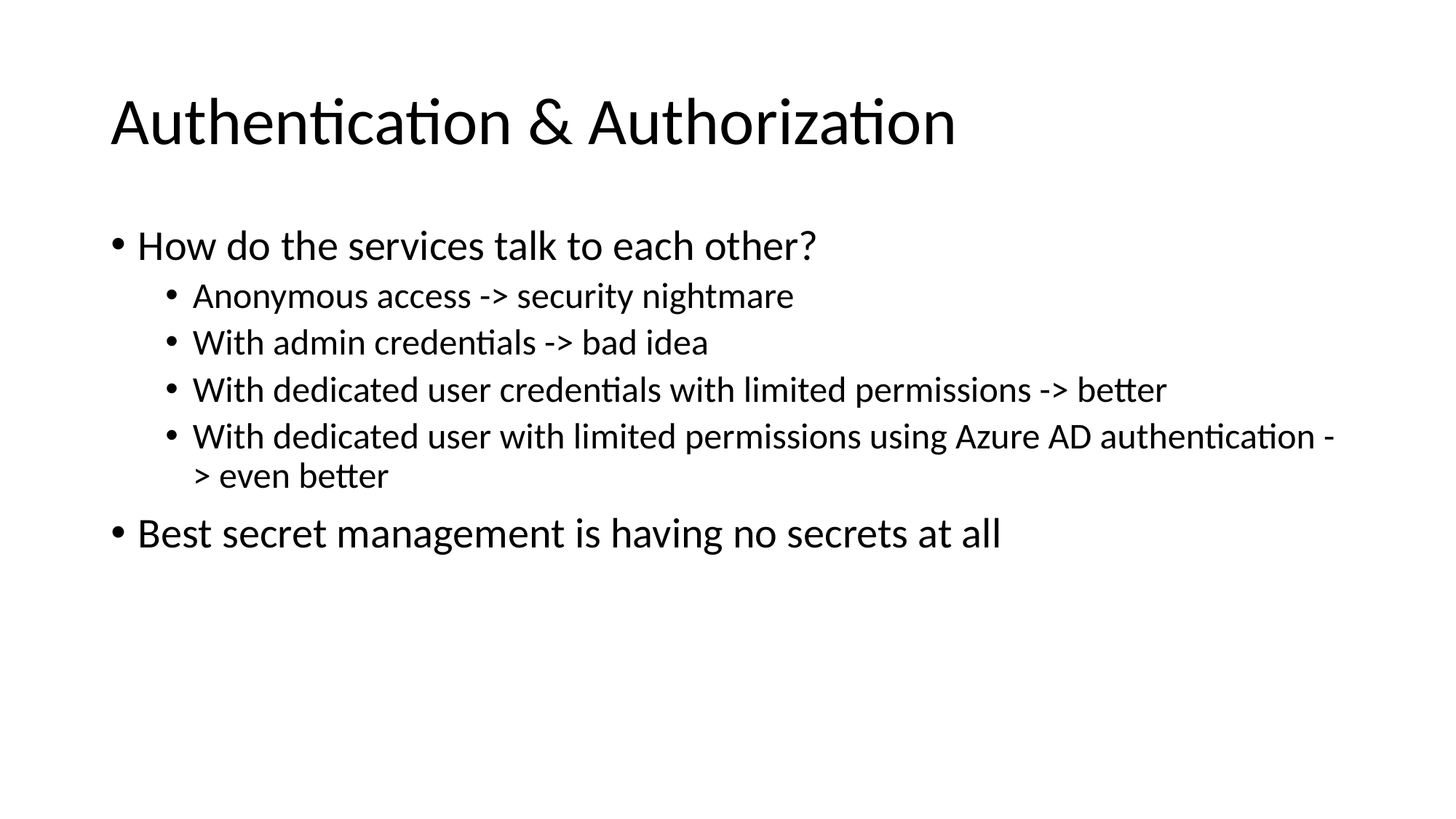

# Authentication & Authorization
How do the services talk to each other?
Anonymous access -> security nightmare
With admin credentials -> bad idea
With dedicated user credentials with limited permissions -> better
With dedicated user with limited permissions using Azure AD authentication -> even better
Best secret management is having no secrets at all